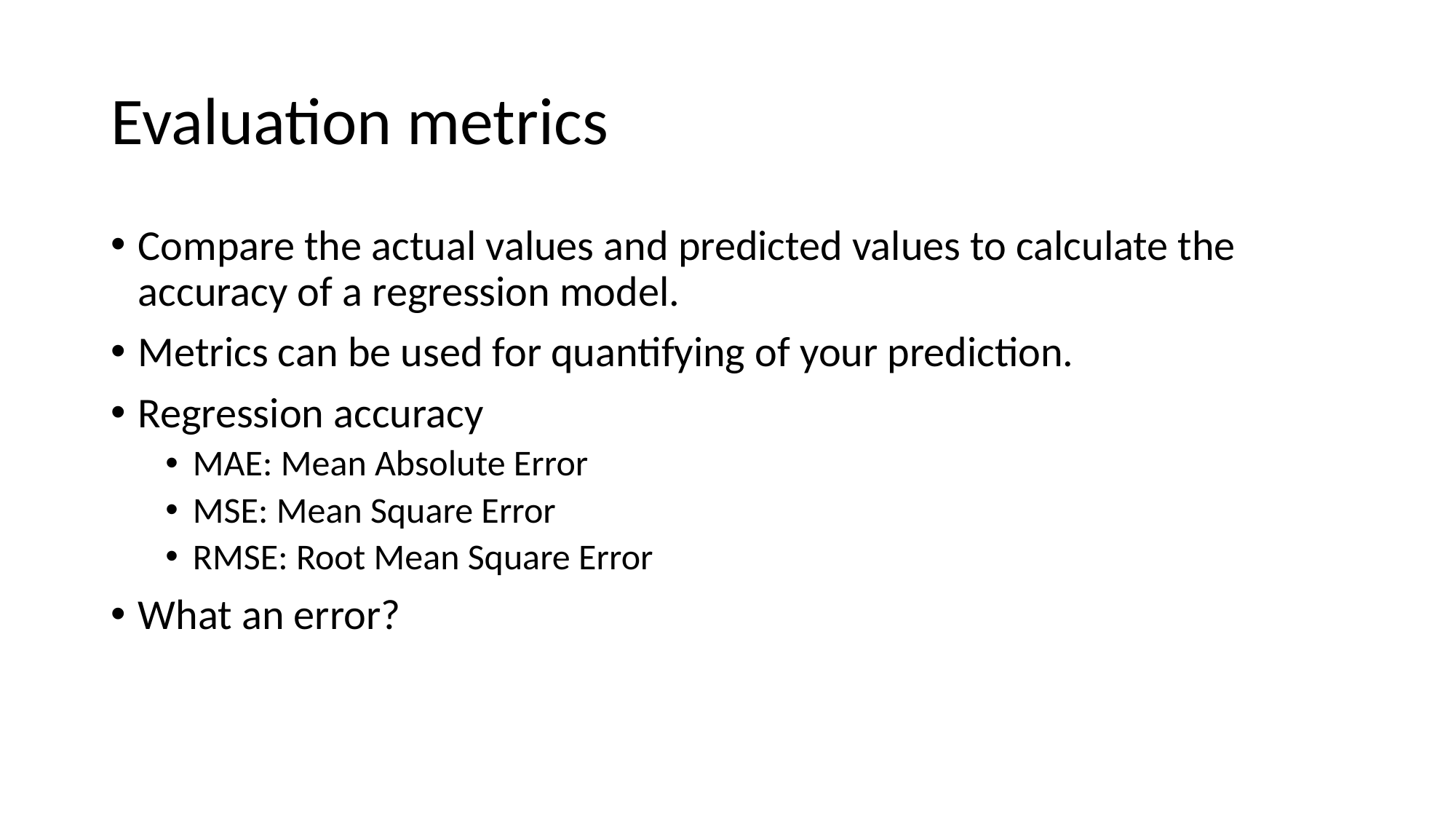

# Evaluation metrics
Compare the actual values and predicted values to calculate the accuracy of a regression model.
Metrics can be used for quantifying of your prediction.
Regression accuracy
MAE: Mean Absolute Error
MSE: Mean Square Error
RMSE: Root Mean Square Error
What an error?